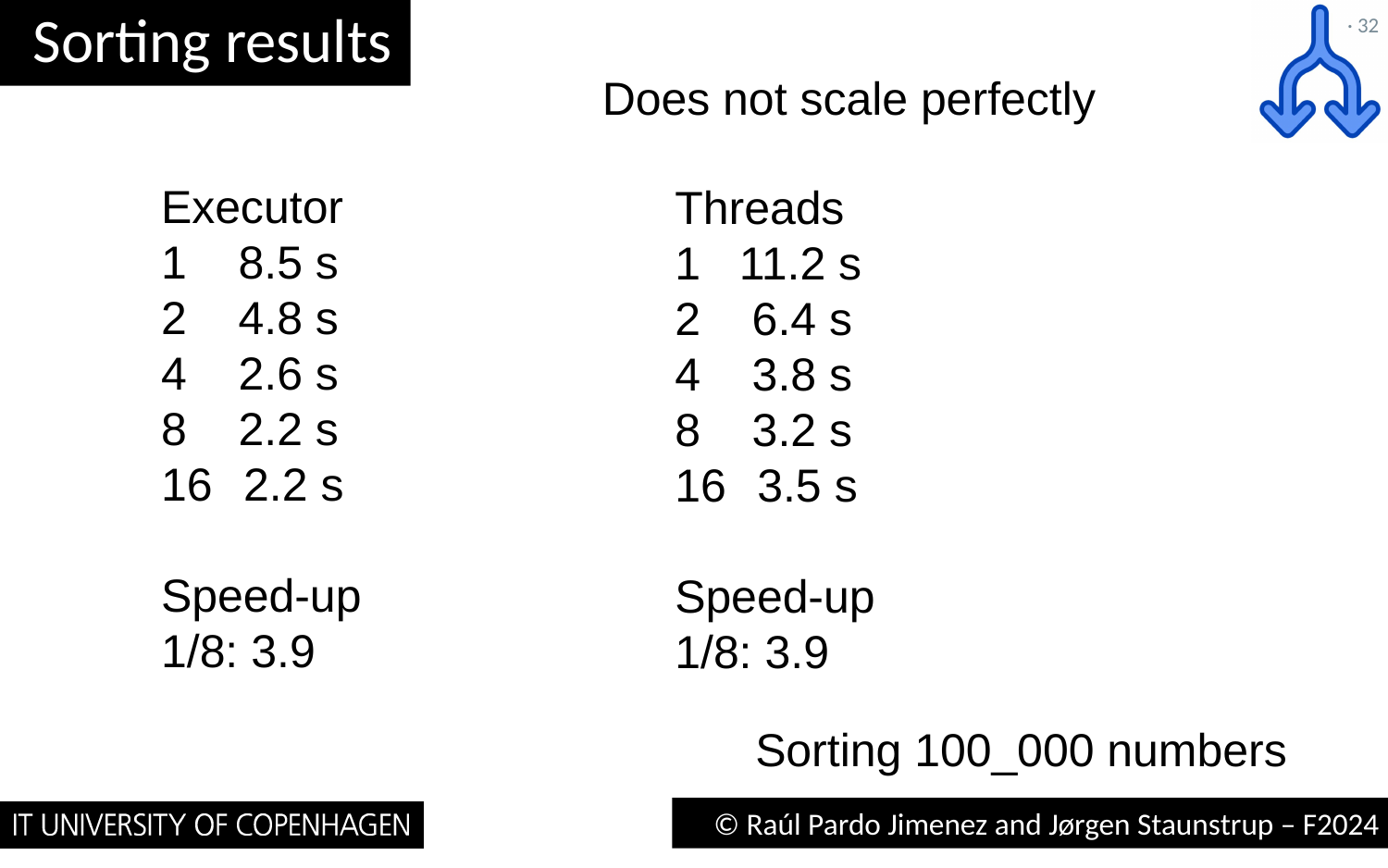

# Sorting results
· 32
Does not scale perfectly
Executor
1    8.5 s
2    4.8 s
4    2.6 s
8    2.2 s
 2.2 s

Speed-up
1/8: 3.9
Threads
1   11.2 s
2    6.4 s
4    3.8 s
8    3.2 s
 3.5 s

Speed-up
1/8: 3.9
Sorting 100_000 numbers